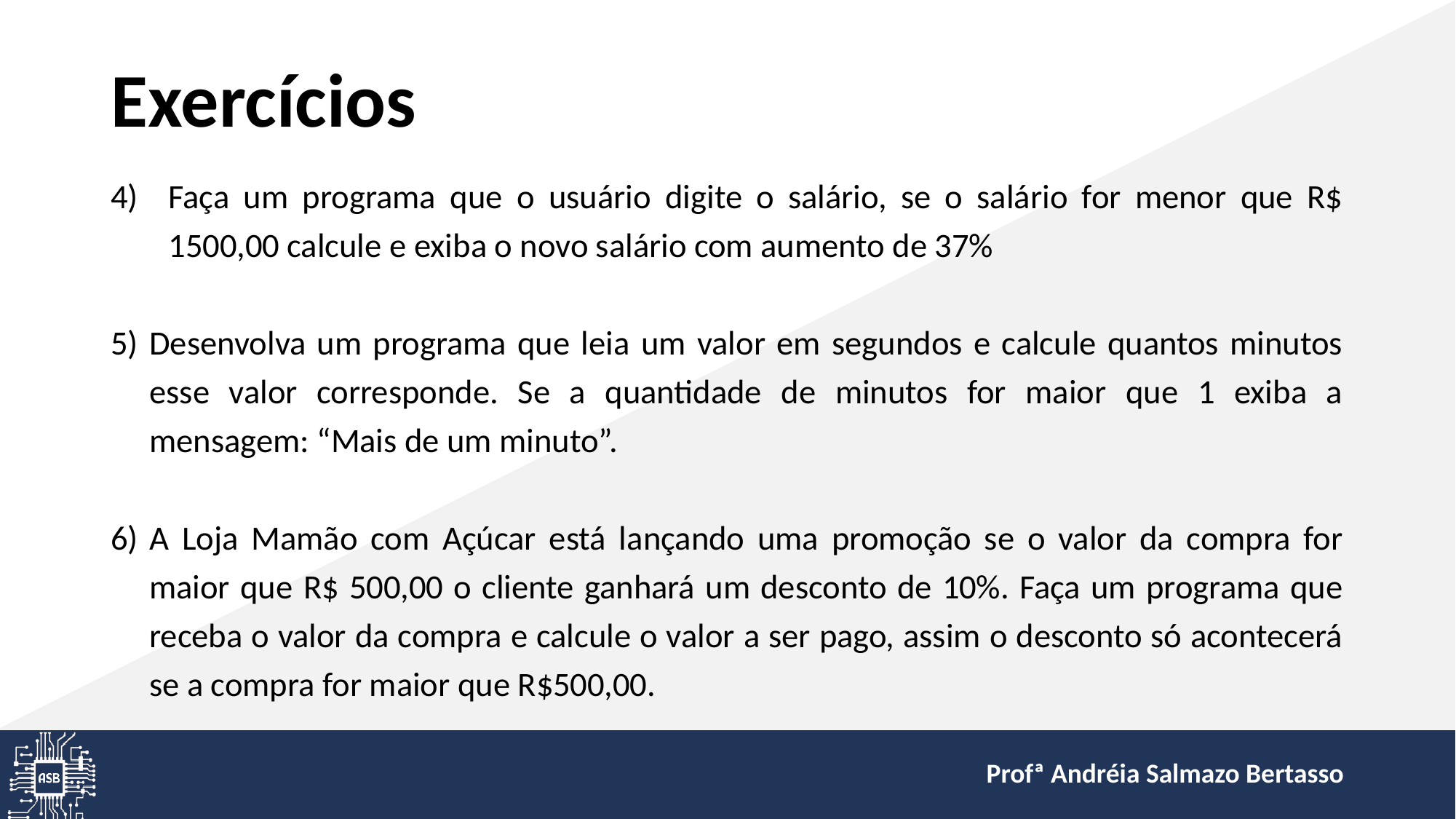

# Exercícios
Faça um programa que o usuário digite o salário, se o salário for menor que R$ 1500,00 calcule e exiba o novo salário com aumento de 37%

Desenvolva um programa que leia um valor em segundos e calcule quantos minutos esse valor corresponde. Se a quantidade de minutos for maior que 1 exiba a mensagem: “Mais de um minuto”.

A Loja Mamão com Açúcar está lançando uma promoção se o valor da compra for maior que R$ 500,00 o cliente ganhará um desconto de 10%. Faça um programa que receba o valor da compra e calcule o valor a ser pago, assim o desconto só acontecerá se a compra for maior que R$500,00.